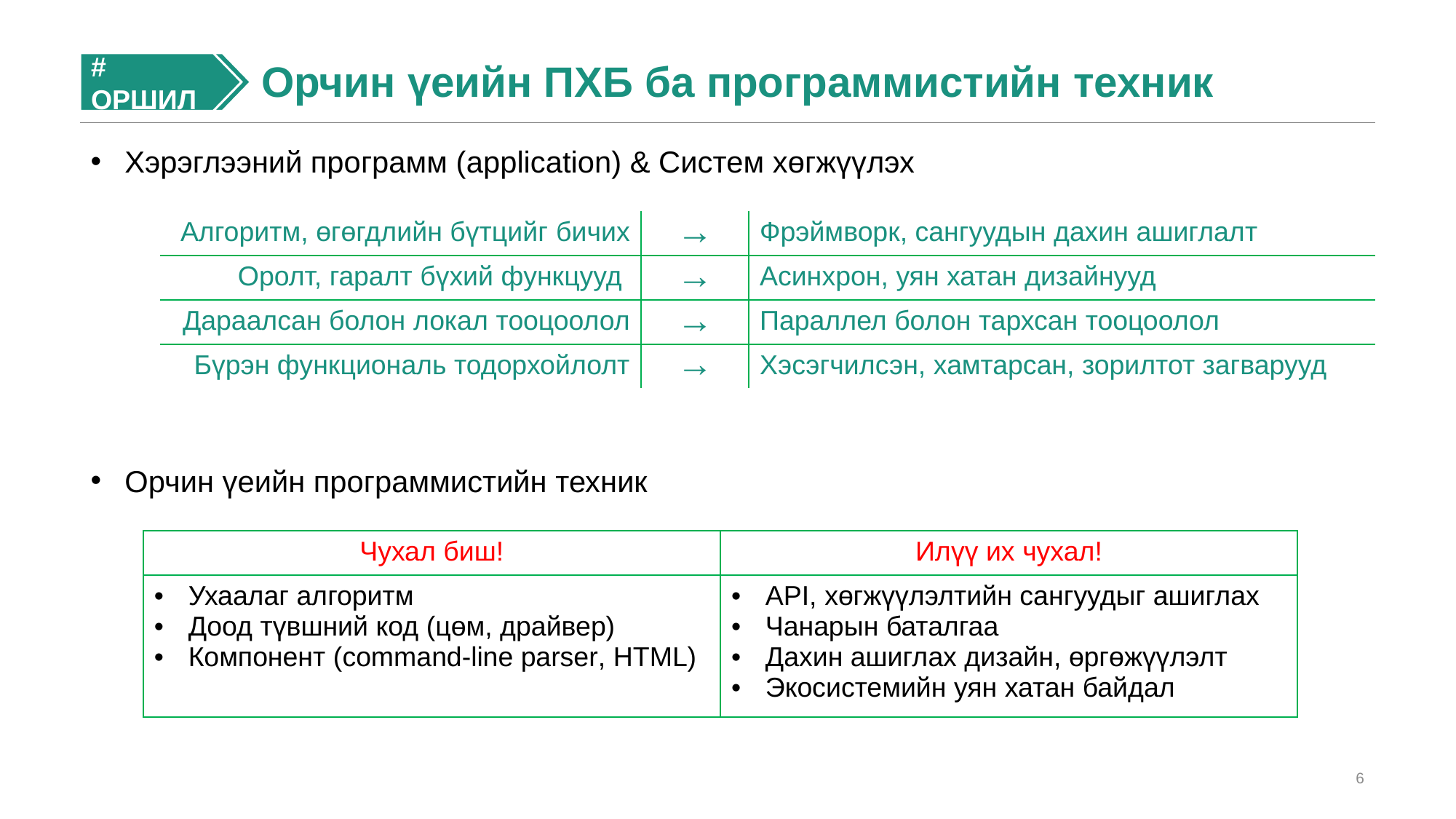

# ОРШИЛ
Орчин үеийн ПХБ ба программистийн техник
Хэрэглээний программ (application) & Систем хөгжүүлэх
| Алгоритм, өгөгдлийн бүтцийг бичих | → | Фрэймворк, сангуудын дахин ашиглалт |
| --- | --- | --- |
| Оролт, гаралт бүхий функцууд | → | Асинхрон, уян хатан дизайнууд |
| Дараалсан болон локал тооцоолол | → | Параллел болон тархсан тооцоолол |
| Бүрэн функциональ тодорхойлолт | → | Хэсэгчилсэн, хамтарсан, зорилтот загварууд |
Орчин үеийн программистийн техник
| Чухал биш! | Илүү их чухал! |
| --- | --- |
| Ухаалаг алгоритм Доод түвшний код (цөм, драйвер) Компонент (command-line parser, HTML) | API, хөгжүүлэлтийн сангуудыг ашиглах Чанарын баталгаа Дахин ашиглах дизайн, өргөжүүлэлт Экосистемийн уян хатан байдал |
6